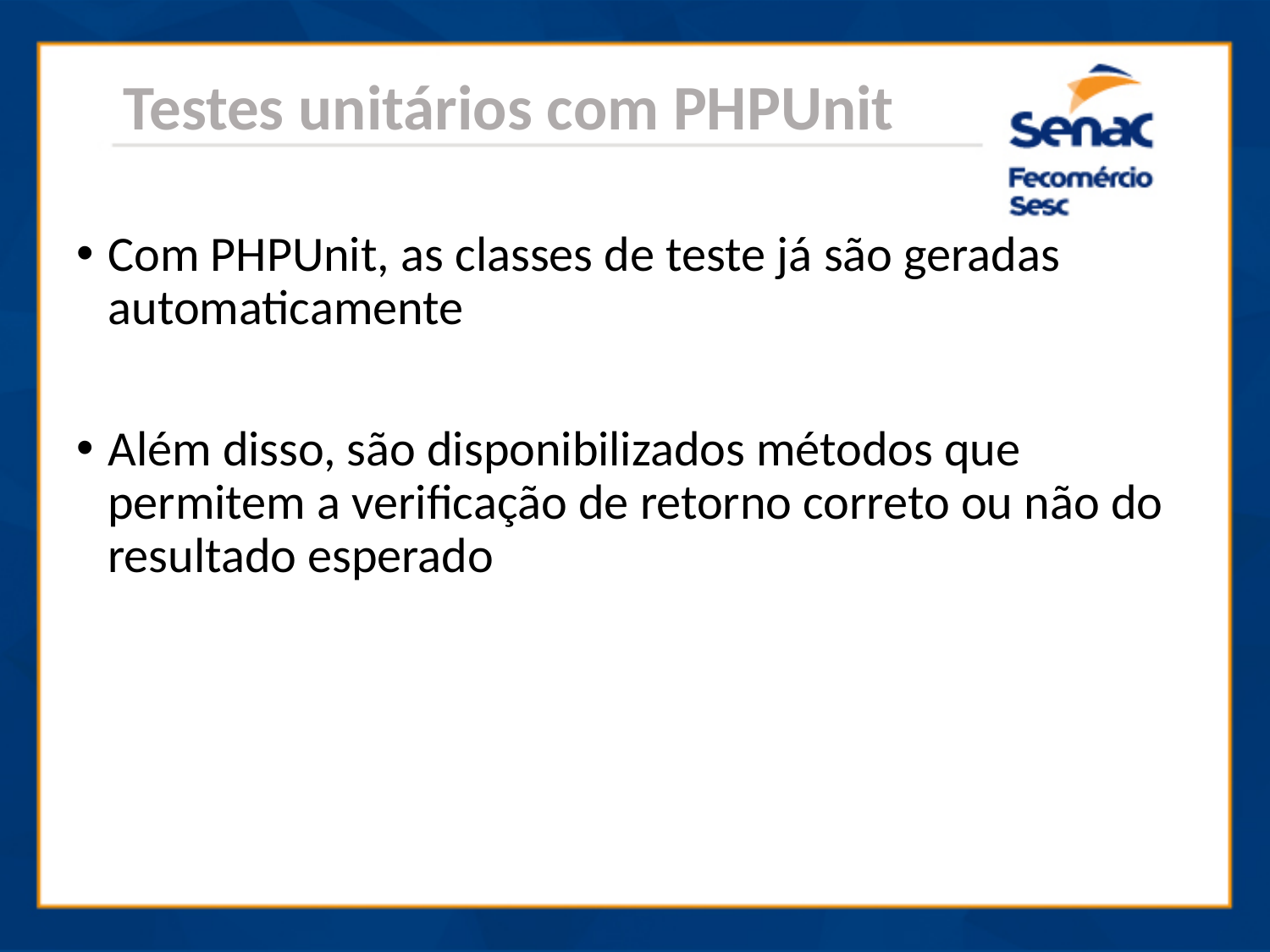

Testes unitários com PHPUnit
Com PHPUnit, as classes de teste já são geradas automaticamente

Além disso, são disponibilizados métodos que permitem a verificação de retorno correto ou não do resultado esperado